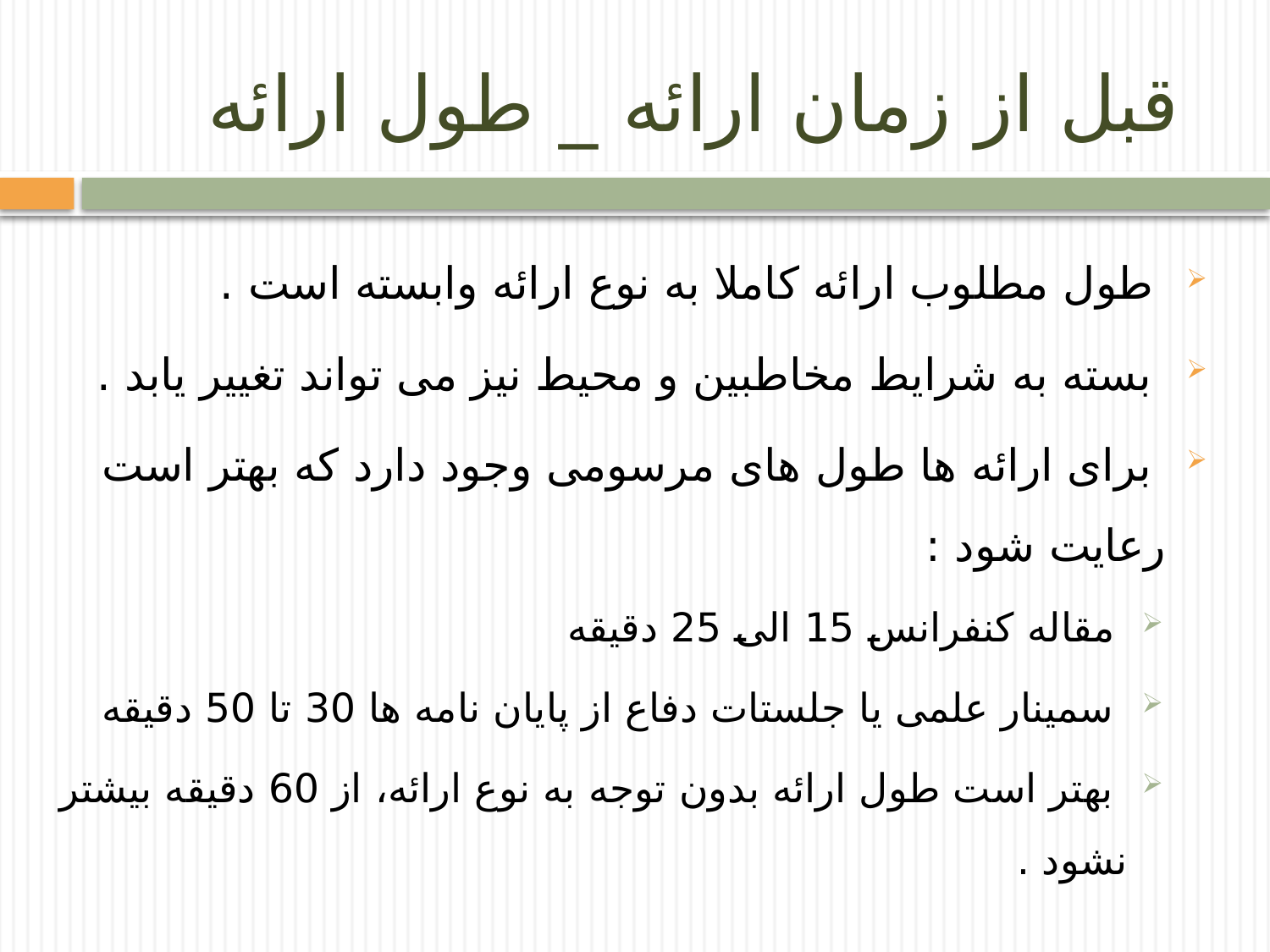

# قبل از زمان ارائه _ طول ارائه
 طول مطلوب ارائه کاملا به نوع ارائه وابسته است .
 بسته به شرایط مخاطبین و محیط نیز می تواند تغییر یابد .
 برای ارائه ها طول های مرسومی وجود دارد که بهتر است رعایت شود :
 مقاله کنفرانس 15 الی 25 دقیقه
 سمینار علمی یا جلستات دفاع از پایان نامه ها 30 تا 50 دقیقه
 بهتر است طول ارائه بدون توجه به نوع ارائه، از 60 دقیقه بیشتر نشود .